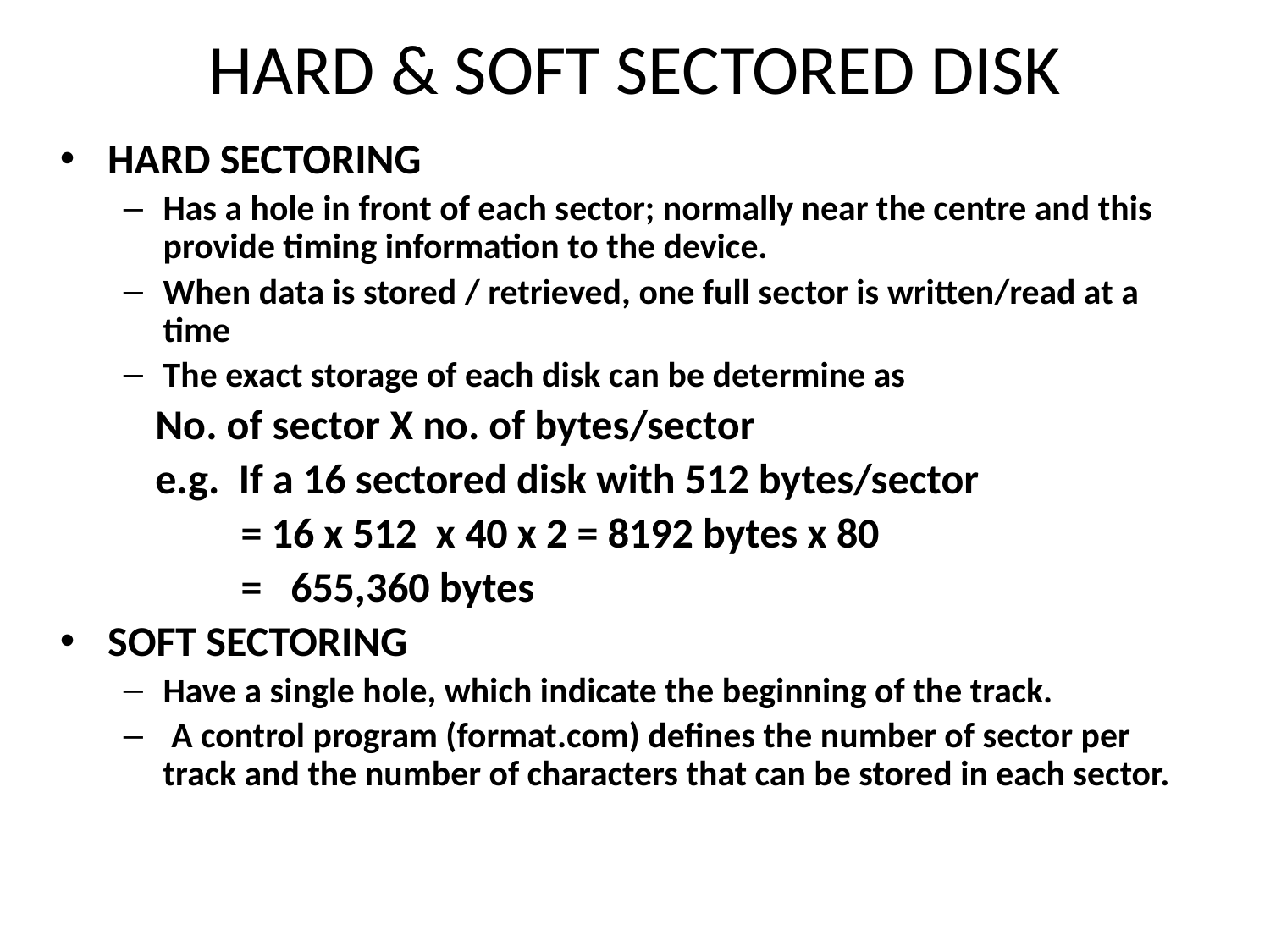

# HARD & SOFT SECTORED DISK
HARD SECTORING
Has a hole in front of each sector; normally near the centre and this provide timing information to the device.
When data is stored / retrieved, one full sector is written/read at a time
The exact storage of each disk can be determine as
          No. of sector X no. of bytes/sector
          e.g.  If a 16 sectored disk with 512 bytes/sector
                   = 16 x 512  x 40 x 2 = 8192 bytes x 80
                   =   655,360 bytes
SOFT SECTORING
Have a single hole, which indicate the beginning of the track.
 A control program (format.com) defines the number of sector per track and the number of characters that can be stored in each sector.